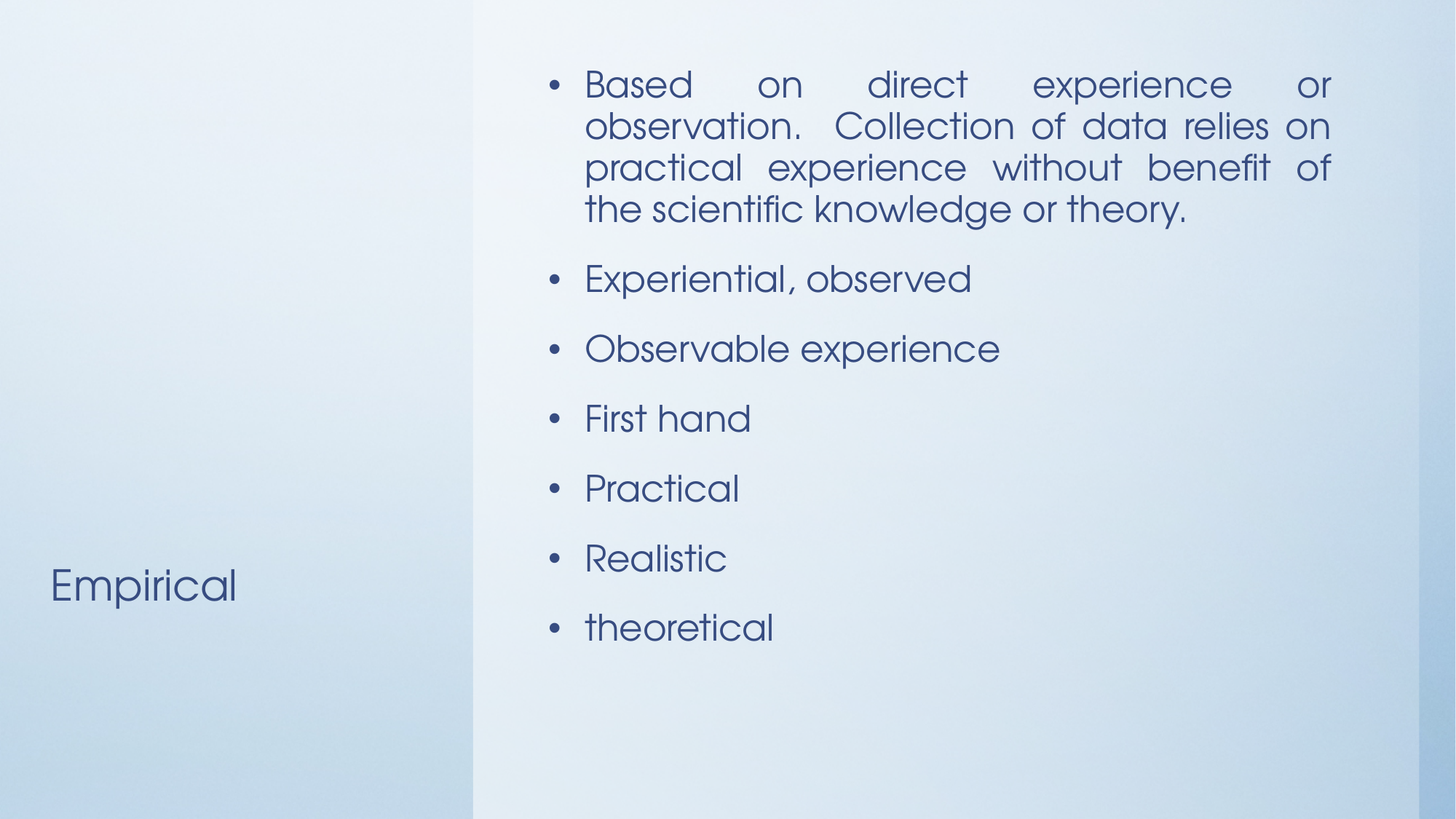

Based on direct experience or observation.  Collection of data relies on practical experience without benefit of the scientific knowledge or theory.
Experiential, observed
Observable experience
First hand
Practical
Realistic
theoretical
#
Empirical